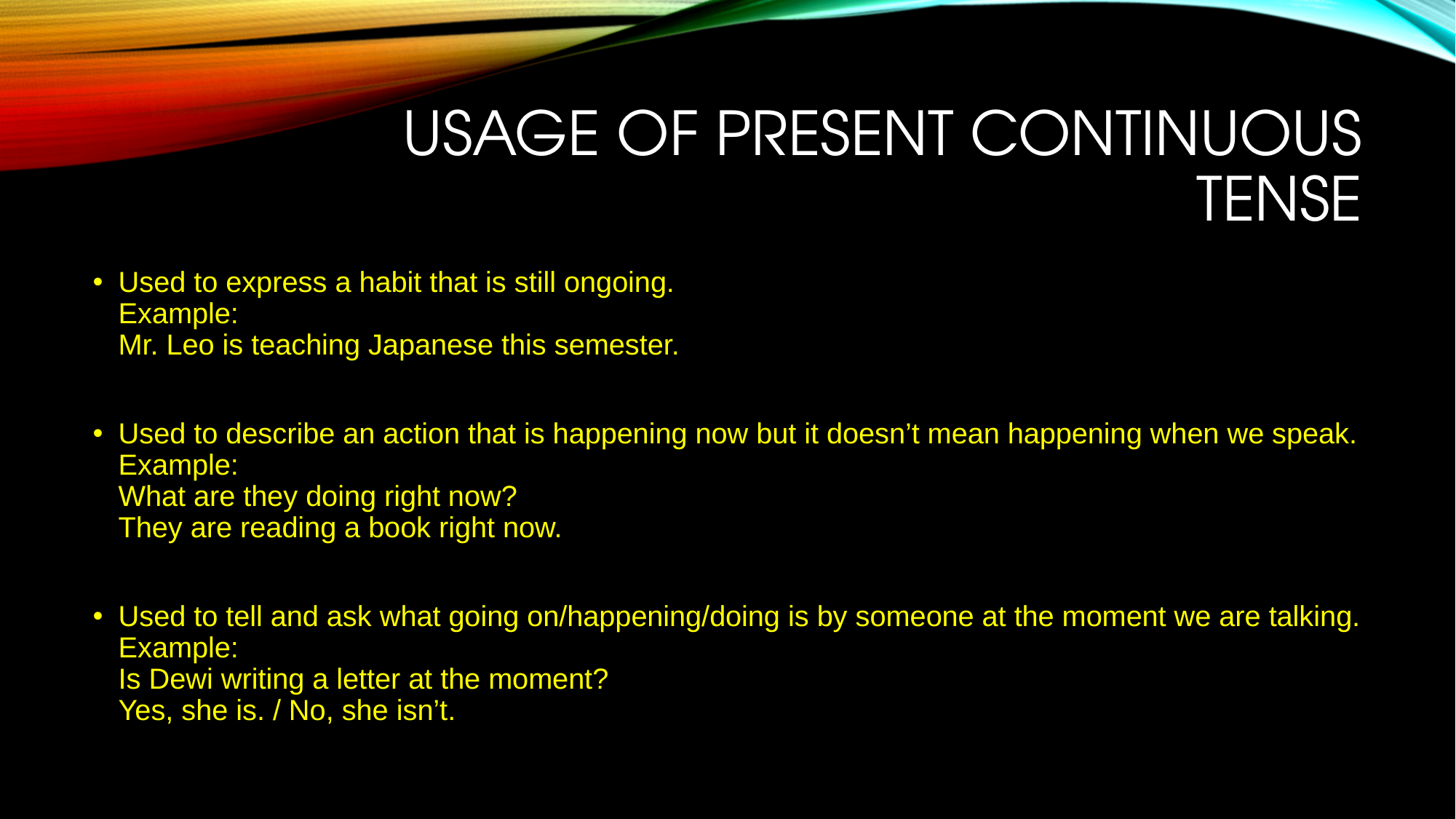

# Usage of Present Continuous Tense
Used to express a habit that is still ongoing.
Example:
Mr. Leo is teaching Japanese this semester.

Used to describe an action that is happening now but it doesn’t mean happening when we speak.
Example:
What are they doing right now?
They are reading a book right now.

Used to tell and ask what going on/happening/doing is by someone at the moment we are talking.
Example:
Is Dewi writing a letter at the moment?
Yes, she is. / No, she isn’t.